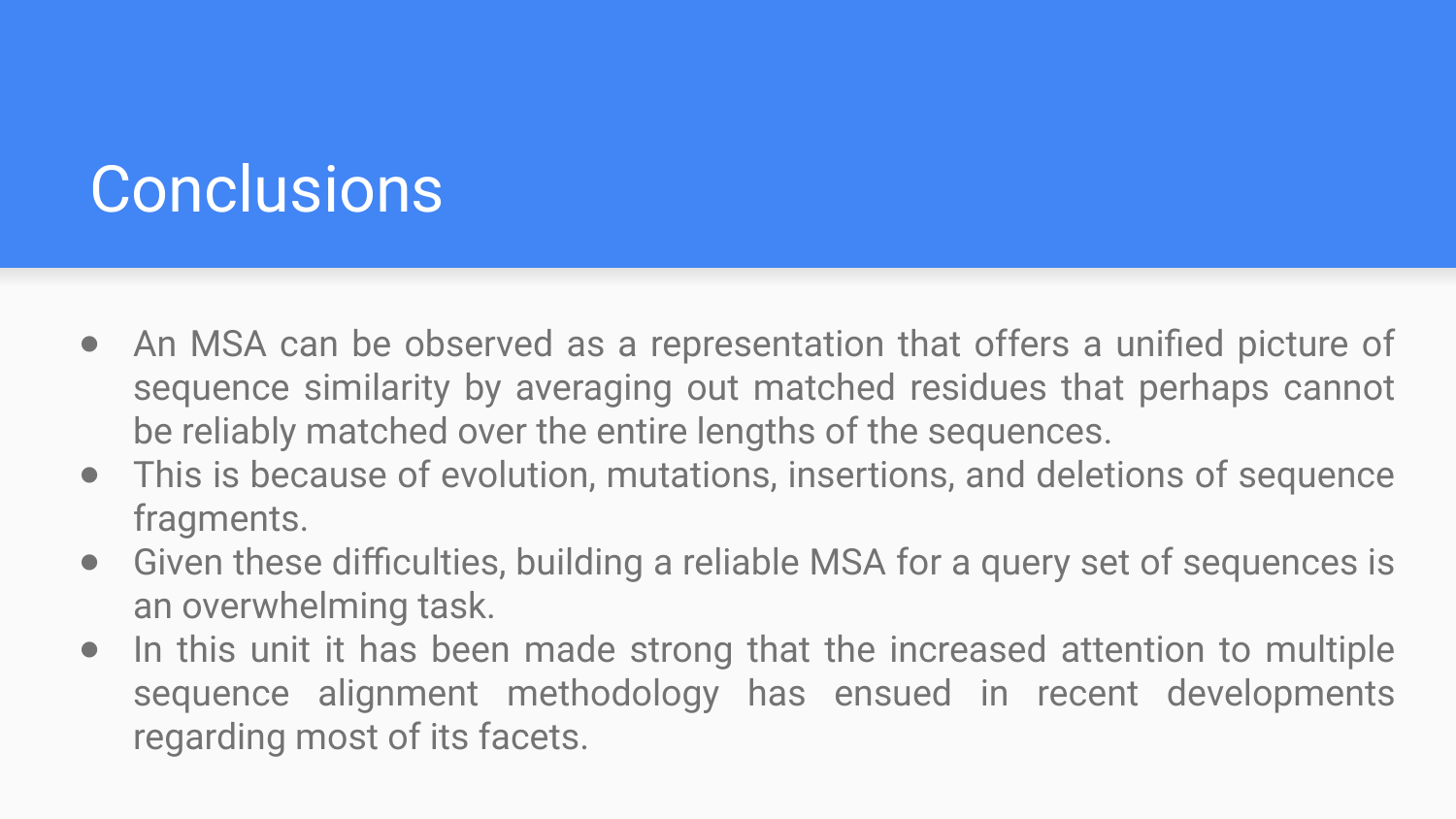

# Conclusions
An MSA can be observed as a representation that offers a unified picture of sequence similarity by averaging out matched residues that perhaps cannot be reliably matched over the entire lengths of the sequences.
This is because of evolution, mutations, insertions, and deletions of sequence fragments.
Given these difficulties, building a reliable MSA for a query set of sequences is an overwhelming task.
In this unit it has been made strong that the increased attention to multiple sequence alignment methodology has ensued in recent developments regarding most of its facets.